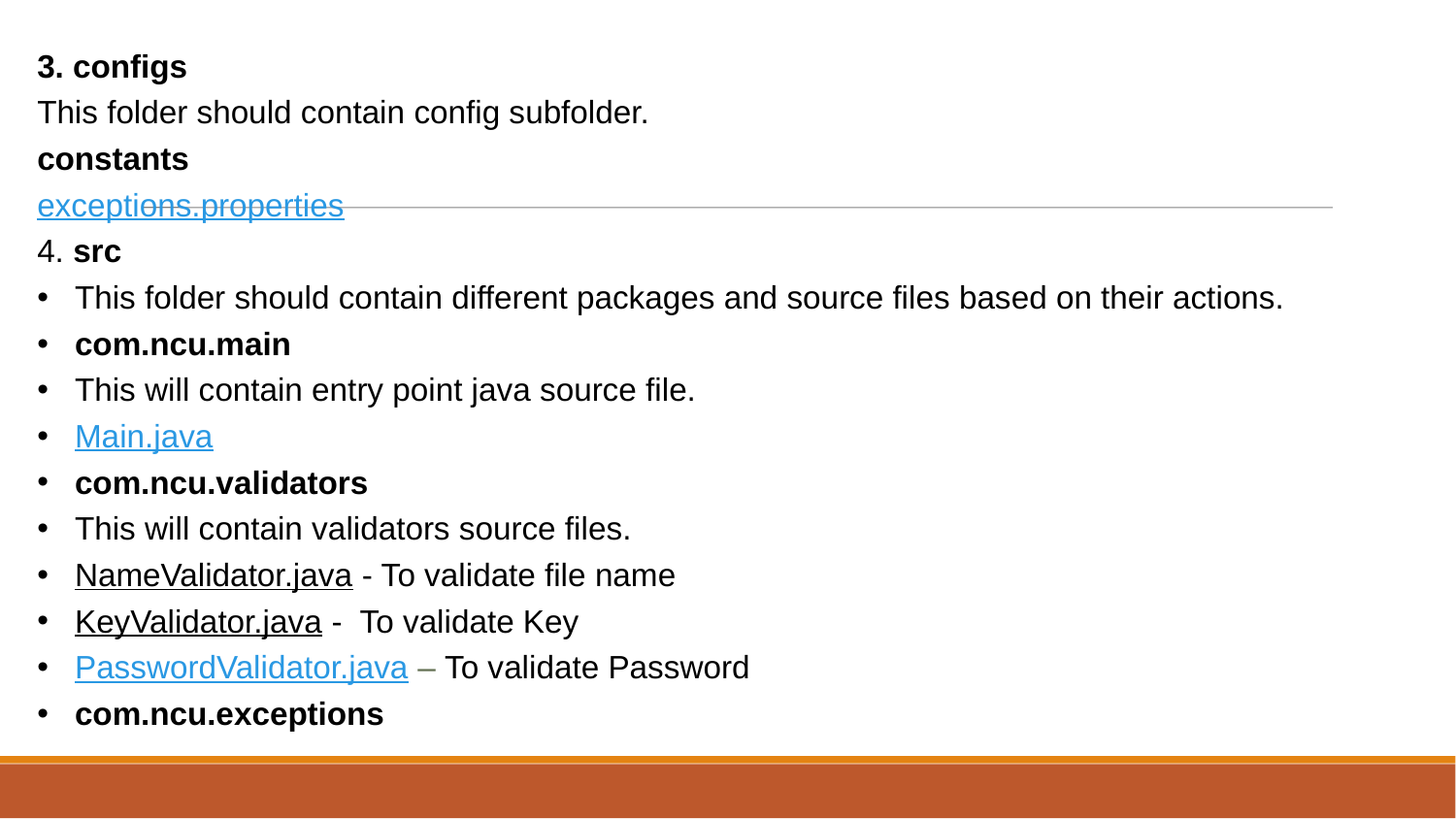

9

3. configs
This folder should contain config subfolder.
constants
exceptions.properties
4. src
This folder should contain different packages and source files based on their actions.
com.ncu.main
This will contain entry point java source file.
Main.java
com.ncu.validators
This will contain validators source files.
NameValidator.java - To validate file name
KeyValidator.java -  To validate Key
PasswordValidator.java – To validate Password
com.ncu.exceptions